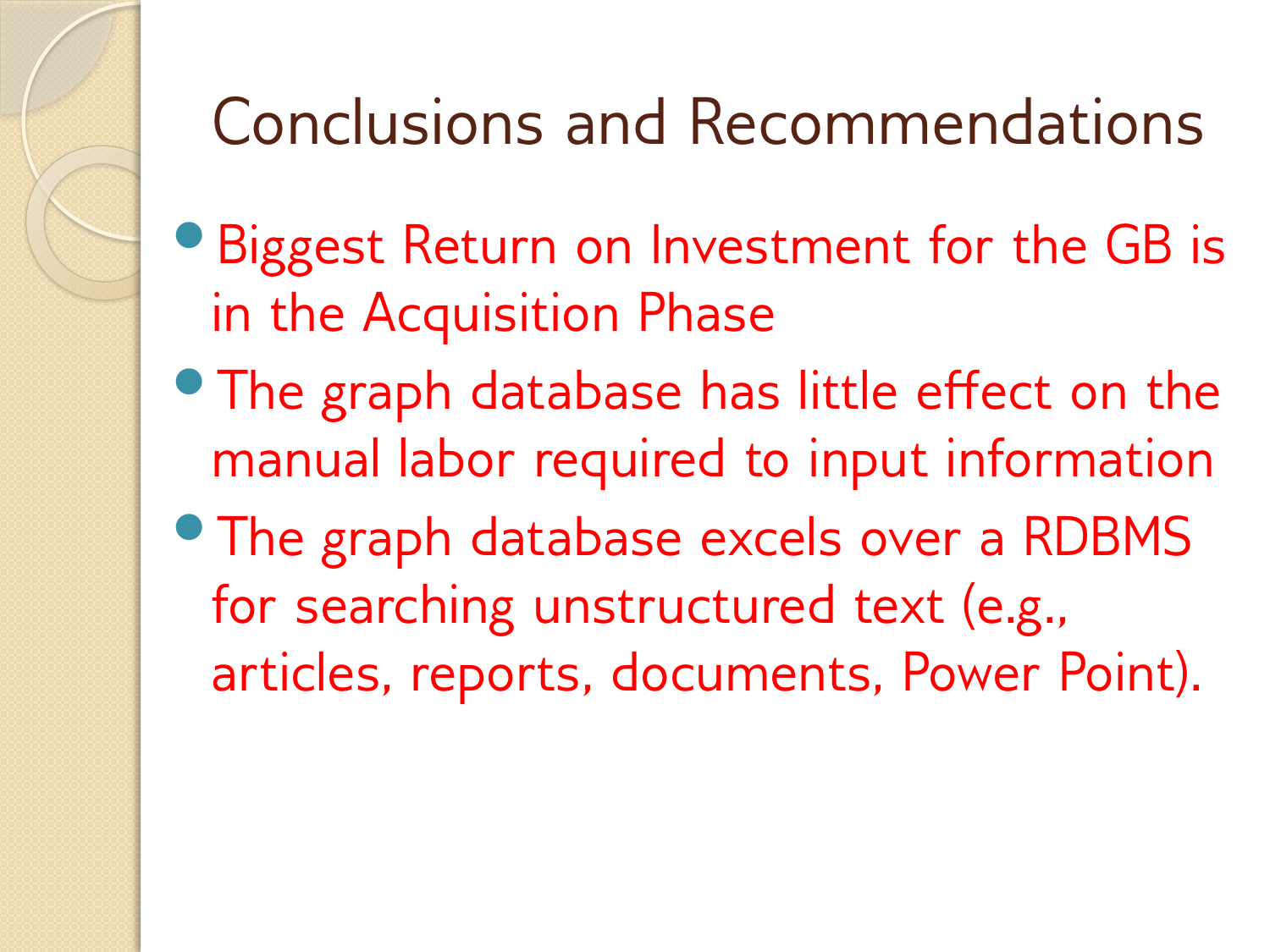

# Conclusions and Recommendations
Biggest Return on Investment for the GB is in the Acquisition Phase
The graph database has little effect on the manual labor required to input information
The graph database excels over a RDBMS for searching unstructured text (e.g., articles, reports, documents, Power Point).